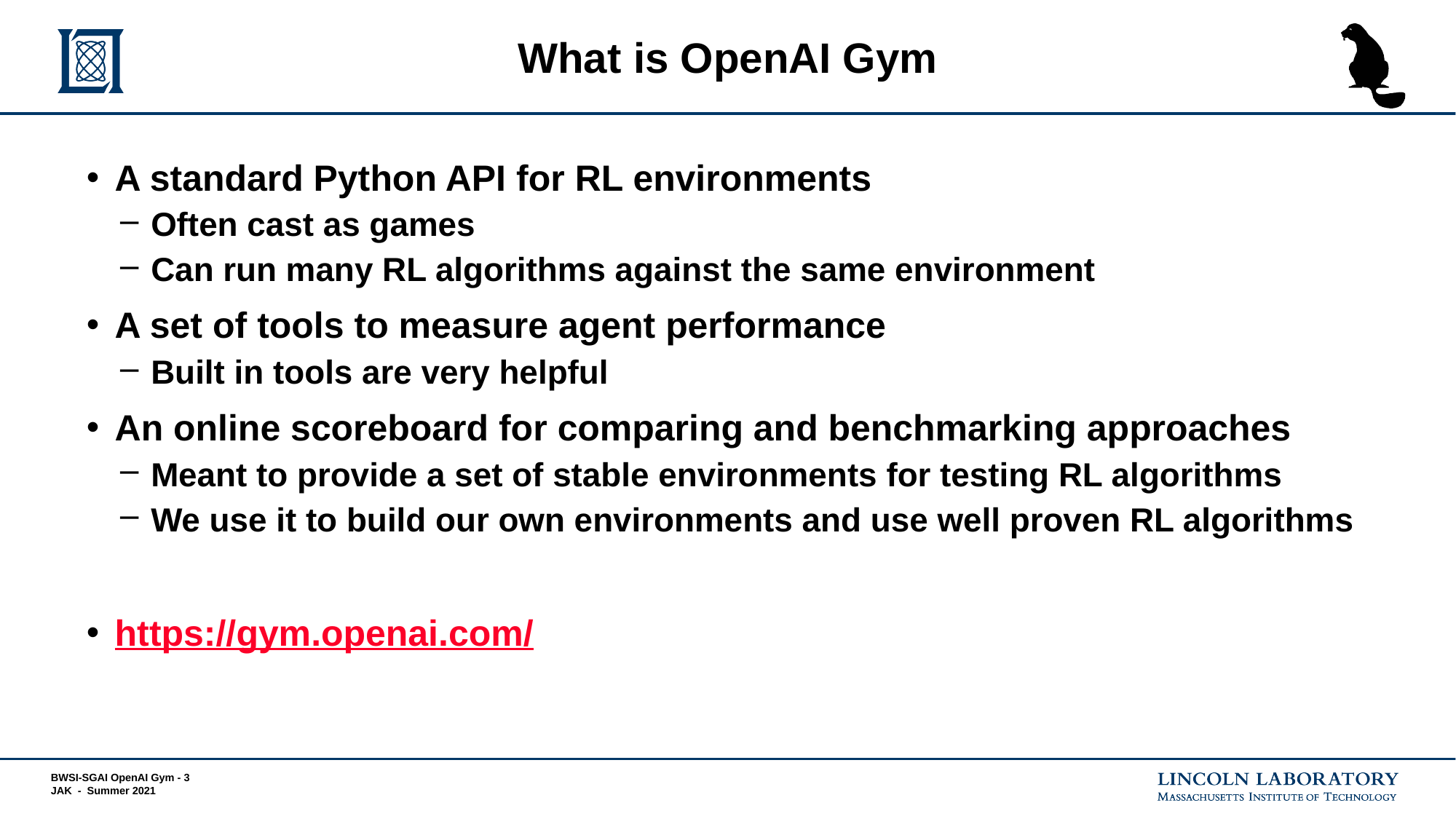

# What is OpenAI Gym
A standard Python API for RL environments
Often cast as games
Can run many RL algorithms against the same environment
A set of tools to measure agent performance
Built in tools are very helpful
An online scoreboard for comparing and benchmarking approaches
Meant to provide a set of stable environments for testing RL algorithms
We use it to build our own environments and use well proven RL algorithms

https://gym.openai.com/